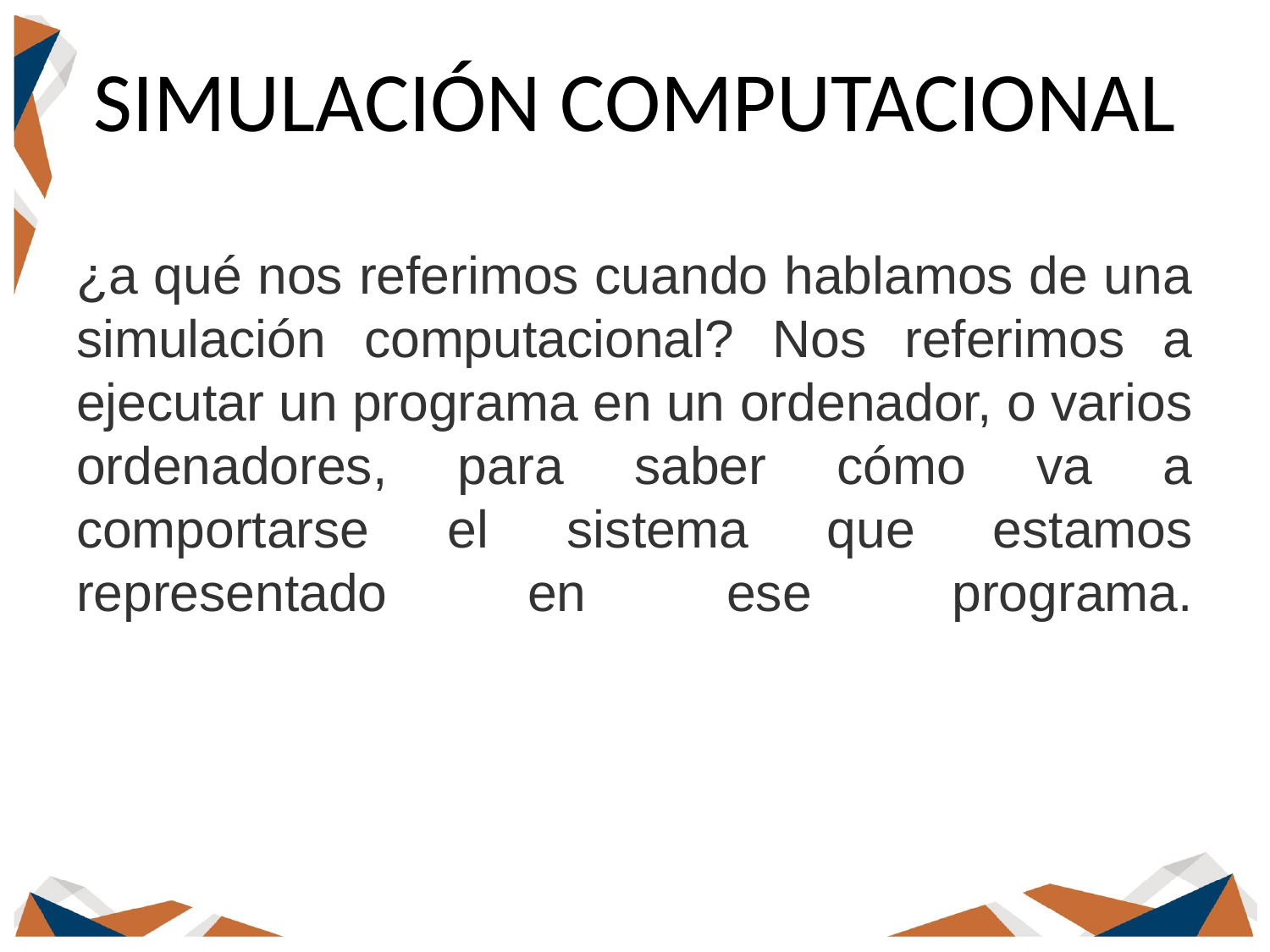

# SIMULACIÓN COMPUTACIONAL

¿a qué nos referimos cuando hablamos de una simulación computacional? Nos referimos a ejecutar un programa en un ordenador, o varios ordenadores, para saber cómo va a comportarse el sistema que estamos representado en ese programa.